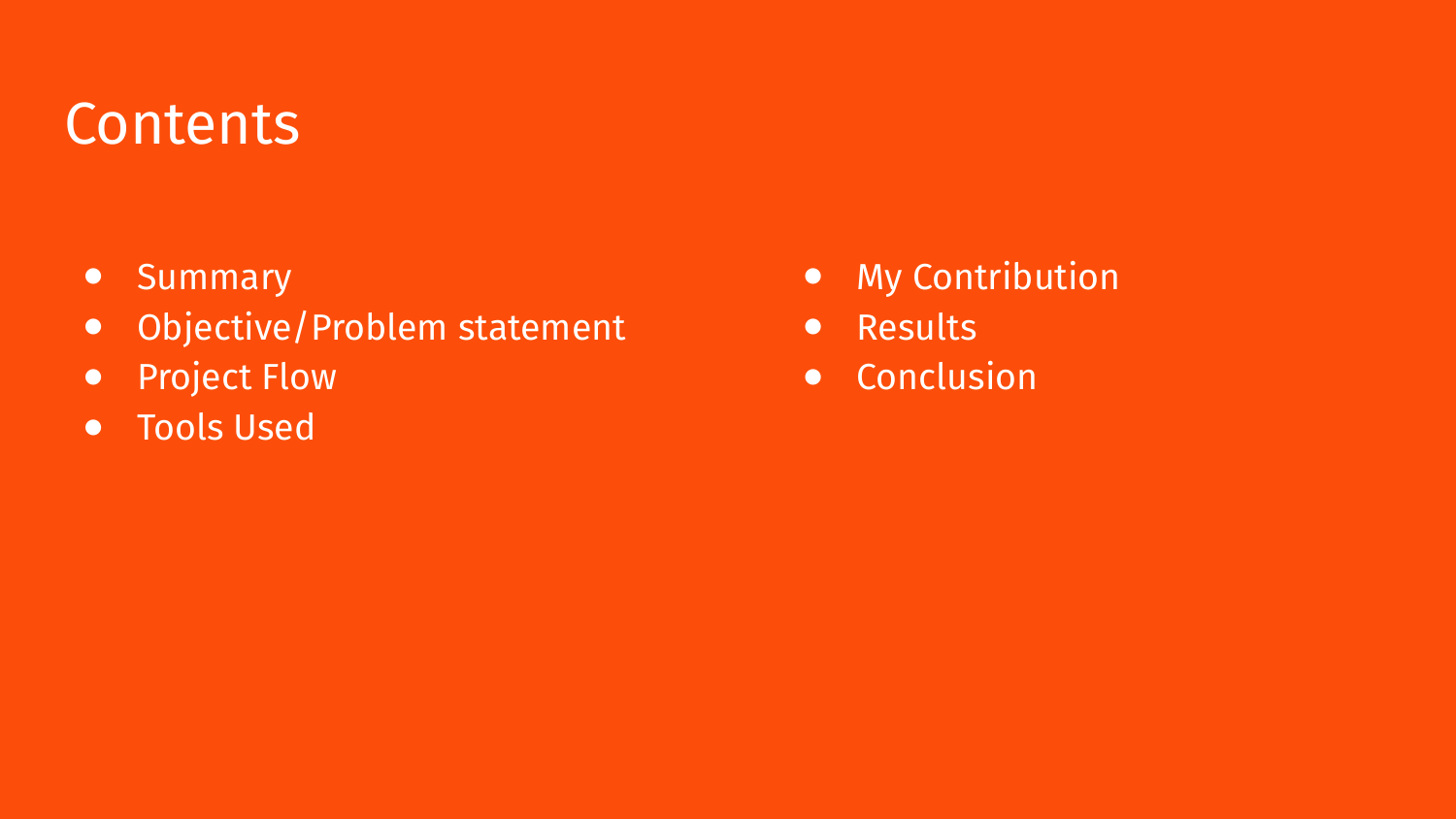

# Contents
Summary
Objective/Problem statement
Project Flow
Tools Used

My Contribution
Results
Conclusion